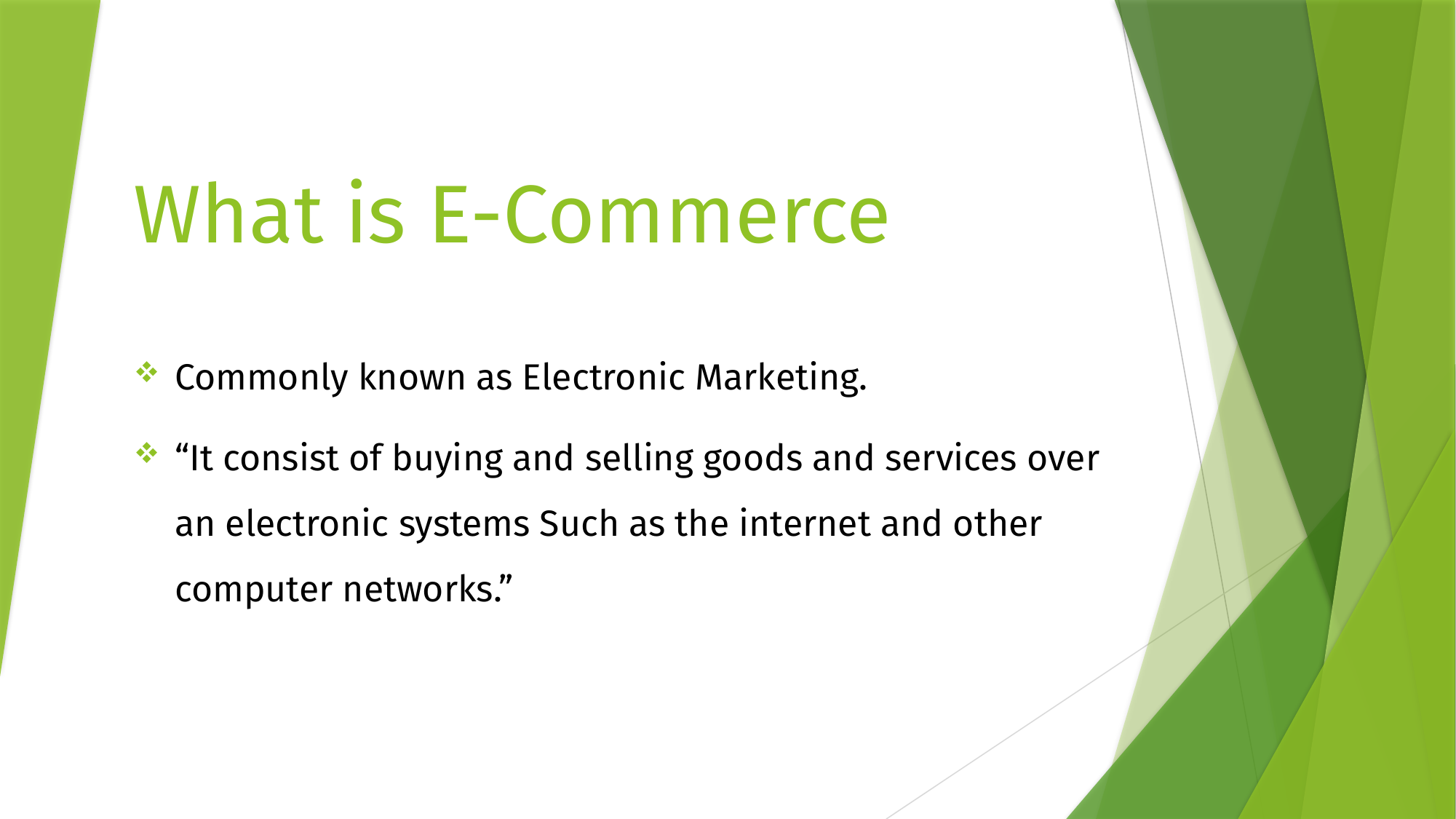

# What is E-Commerce
Commonly known as Electronic Marketing.
“It consist of buying and selling goods and services over an electronic systems Such as the internet and other computer networks.”